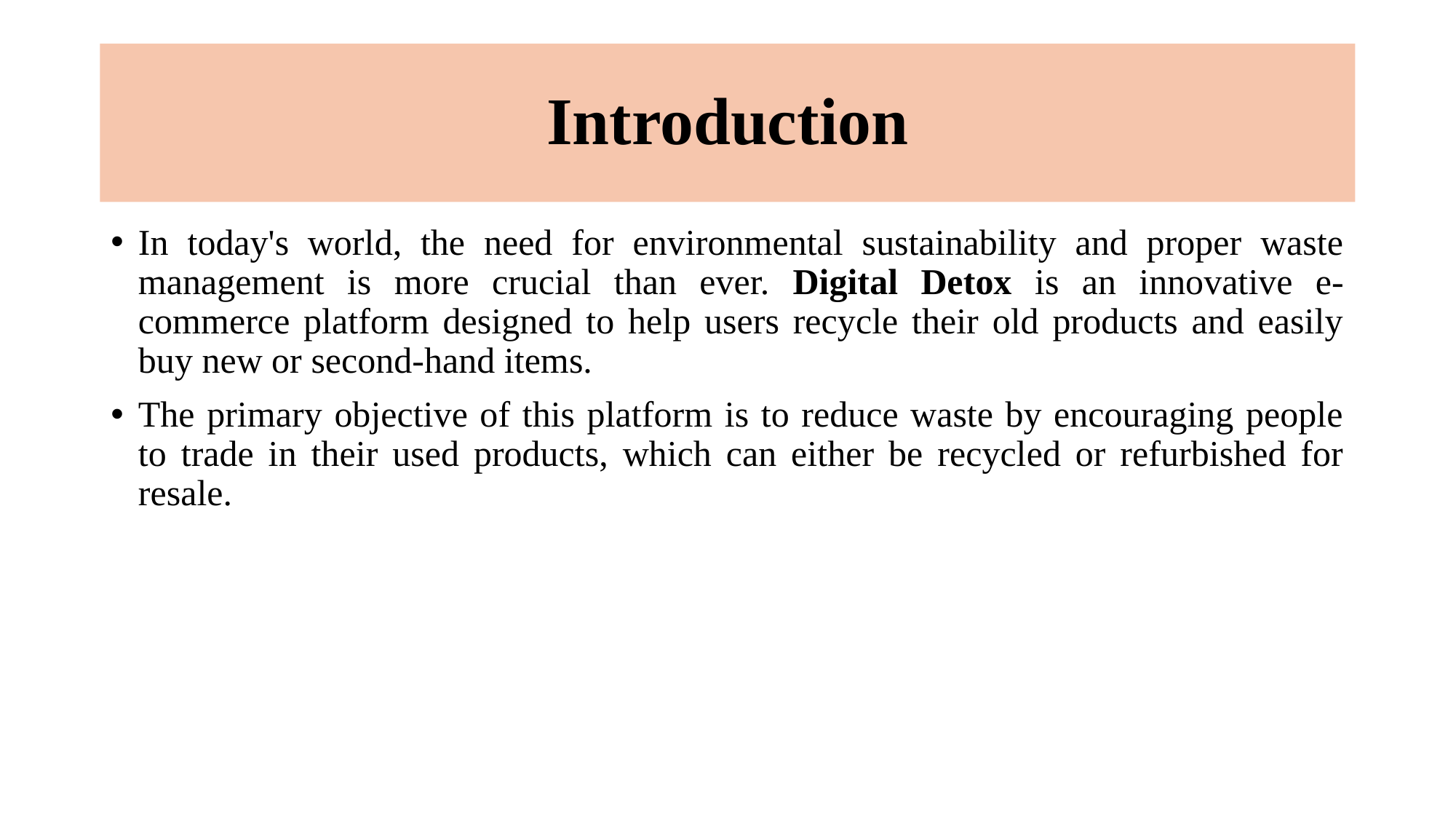

# Introduction
In today's world, the need for environmental sustainability and proper waste management is more crucial than ever. Digital Detox is an innovative e-commerce platform designed to help users recycle their old products and easily buy new or second-hand items.
The primary objective of this platform is to reduce waste by encouraging people to trade in their used products, which can either be recycled or refurbished for resale.